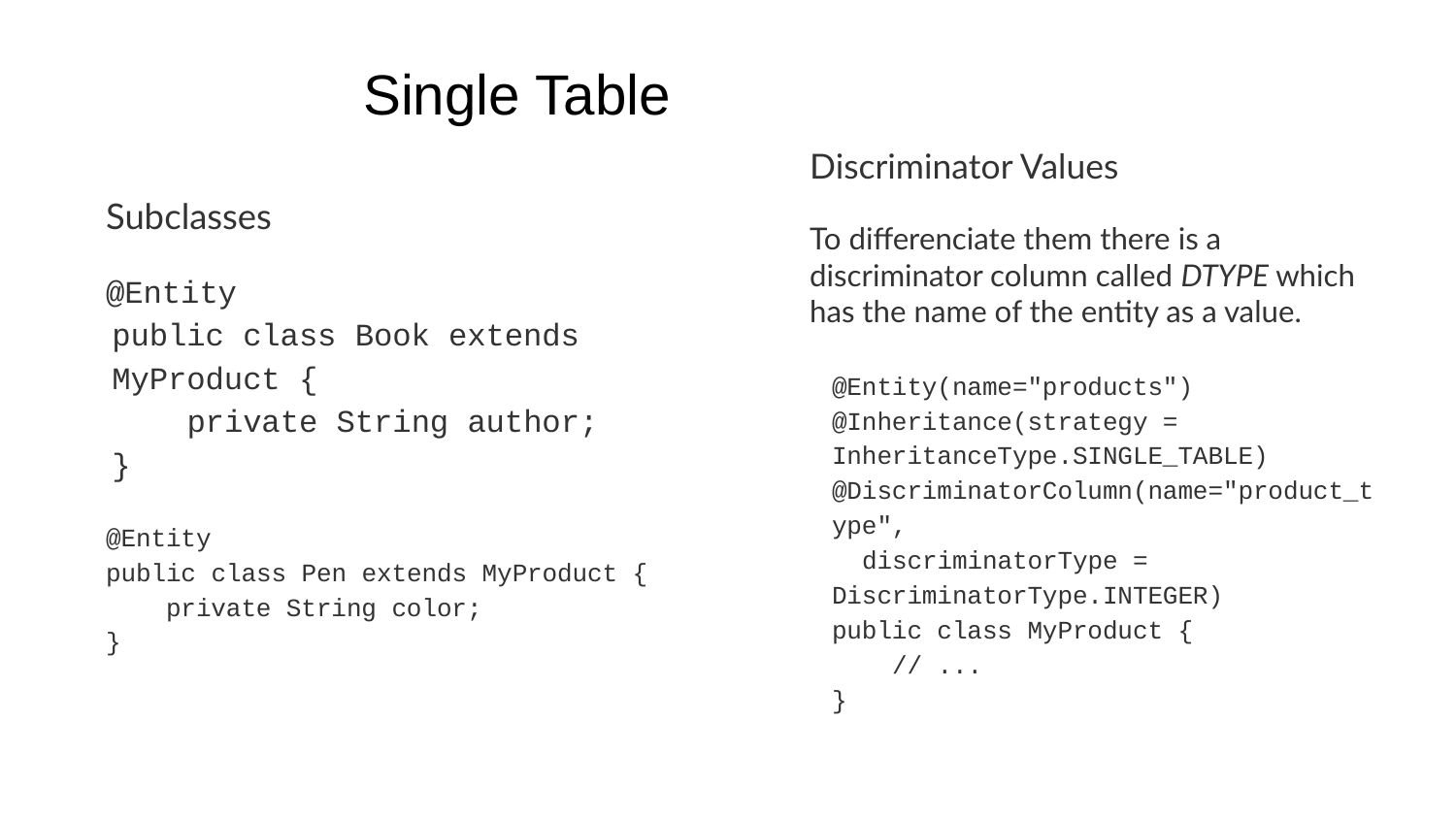

# Single Table
Discriminator Values
To differenciate them there is a discriminator column called DTYPE which has the name of the entity as a value.

@Entity(name="products")
@Inheritance(strategy = InheritanceType.SINGLE_TABLE)
@DiscriminatorColumn(name="product_type",
  discriminatorType = DiscriminatorType.INTEGER)
public class MyProduct {
    // ...
}

Subclasses

@Entity
public class Book extends MyProduct {
    private String author;
}

@Entity
public class Pen extends MyProduct {
    private String color;
}